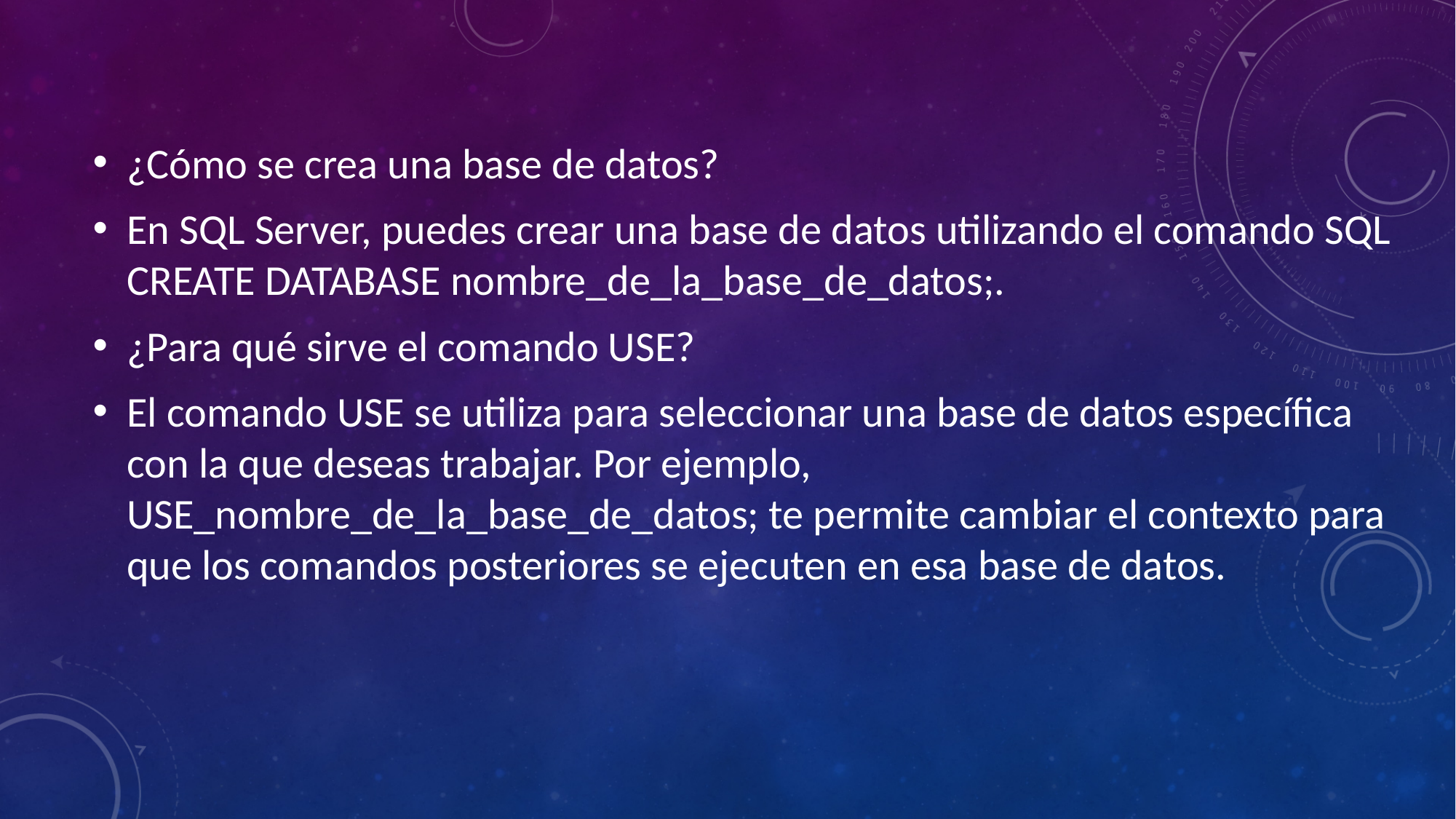

¿Cómo se crea una base de datos?
En SQL Server, puedes crear una base de datos utilizando el comando SQL CREATE DATABASE nombre_de_la_base_de_datos;.
¿Para qué sirve el comando USE?
El comando USE se utiliza para seleccionar una base de datos específica con la que deseas trabajar. Por ejemplo, USE_nombre_de_la_base_de_datos; te permite cambiar el contexto para que los comandos posteriores se ejecuten en esa base de datos.